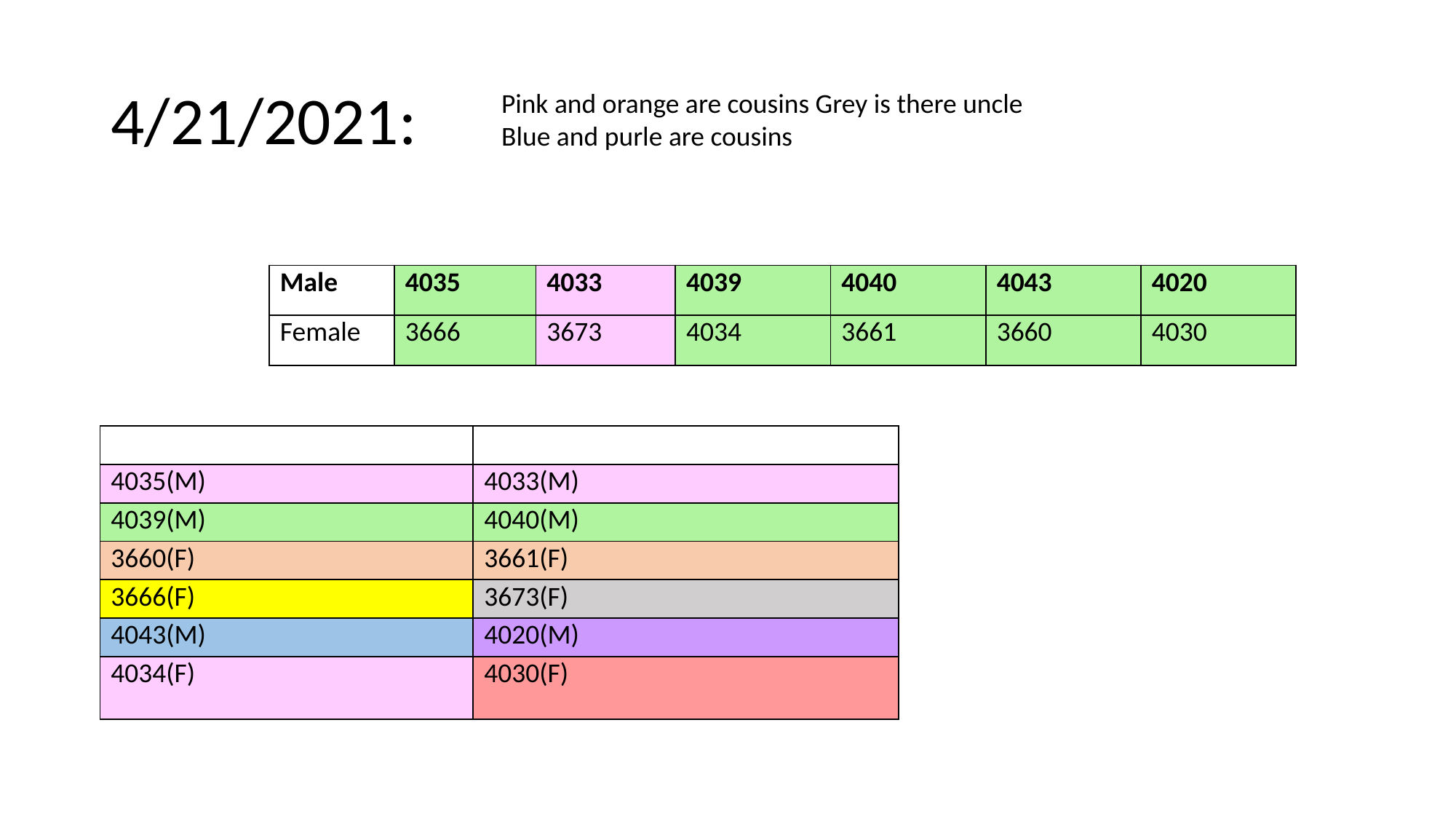

# 4/21/2021:
Pink and orange are cousins Grey is there uncle
Blue and purle are cousins
| Male | 4035 | 4033 | 4039 | 4040 | 4043 | 4020 |
| --- | --- | --- | --- | --- | --- | --- |
| Female | 3666 | 3673 | 4034 | 3661 | 3660 | 4030 |
|  |  |
| --- | --- |
| 4035(M) | 4033(M) |
| 4039(M) | 4040(M) |
| 3660(F) | 3661(F) |
| 3666(F) | 3673(F) |
| 4043(M) | 4020(M) |
| 4034(F) | 4030(F) |